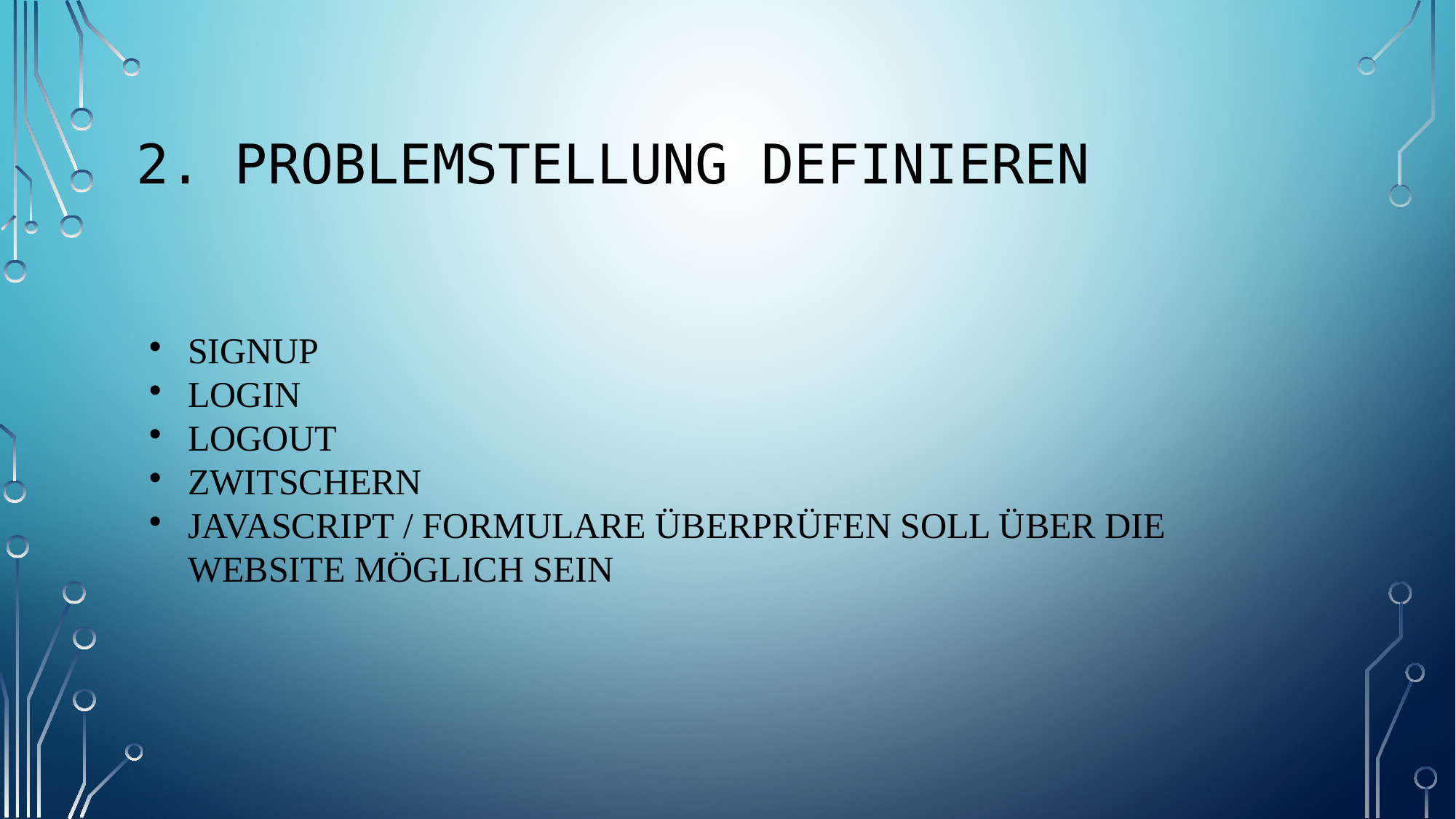

2. PROBLEMSTELLUNG DEFINIEREN
Signup
login
logout
Zwitschern
Javascript / Formulare überprüfen soll über die Website möglich sein